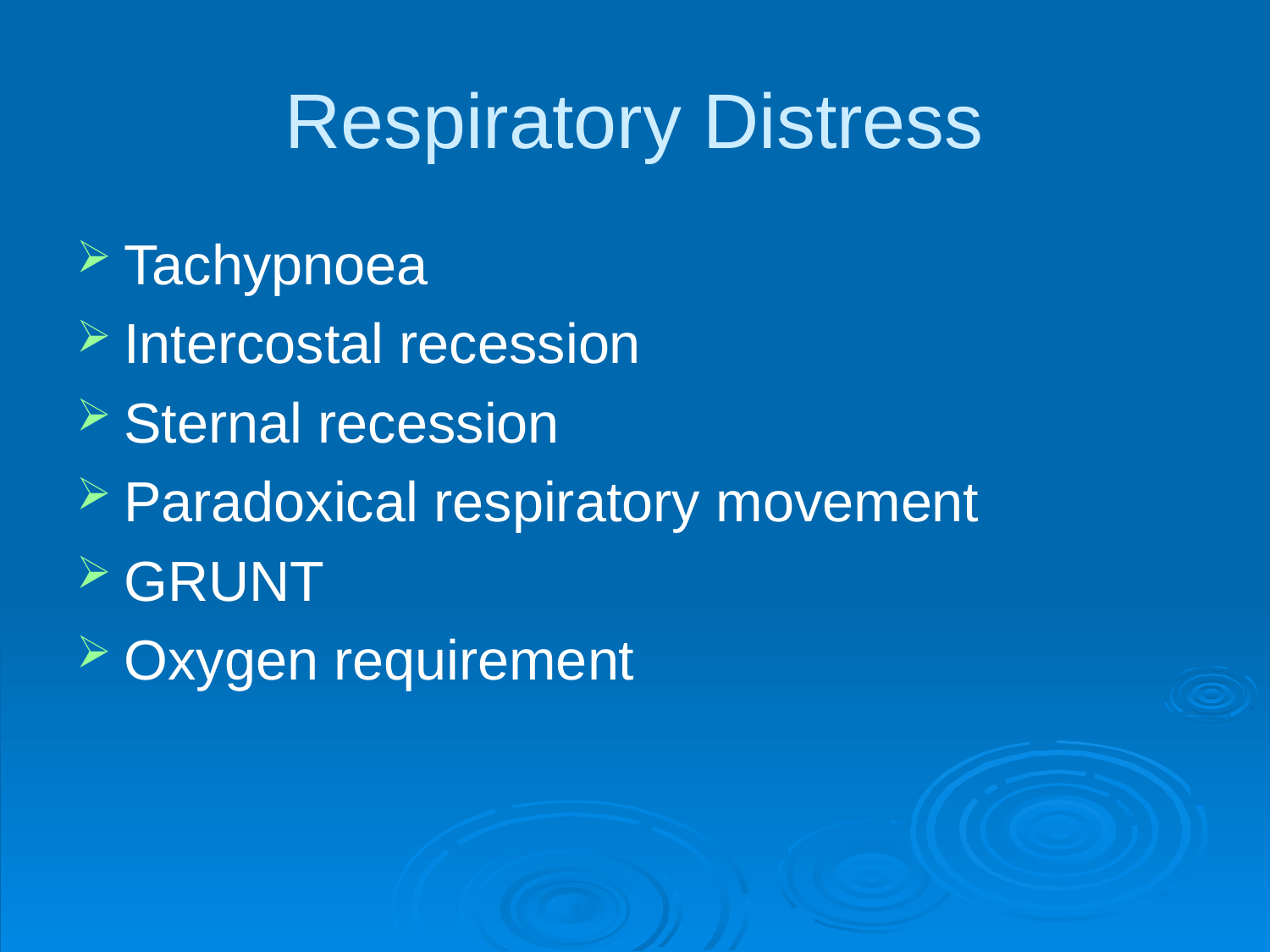

Respiratory Distress
Tachypnoea
Intercostal recession
Sternal recession
Paradoxical respiratory movement
GRUNT
Oxygen requirement